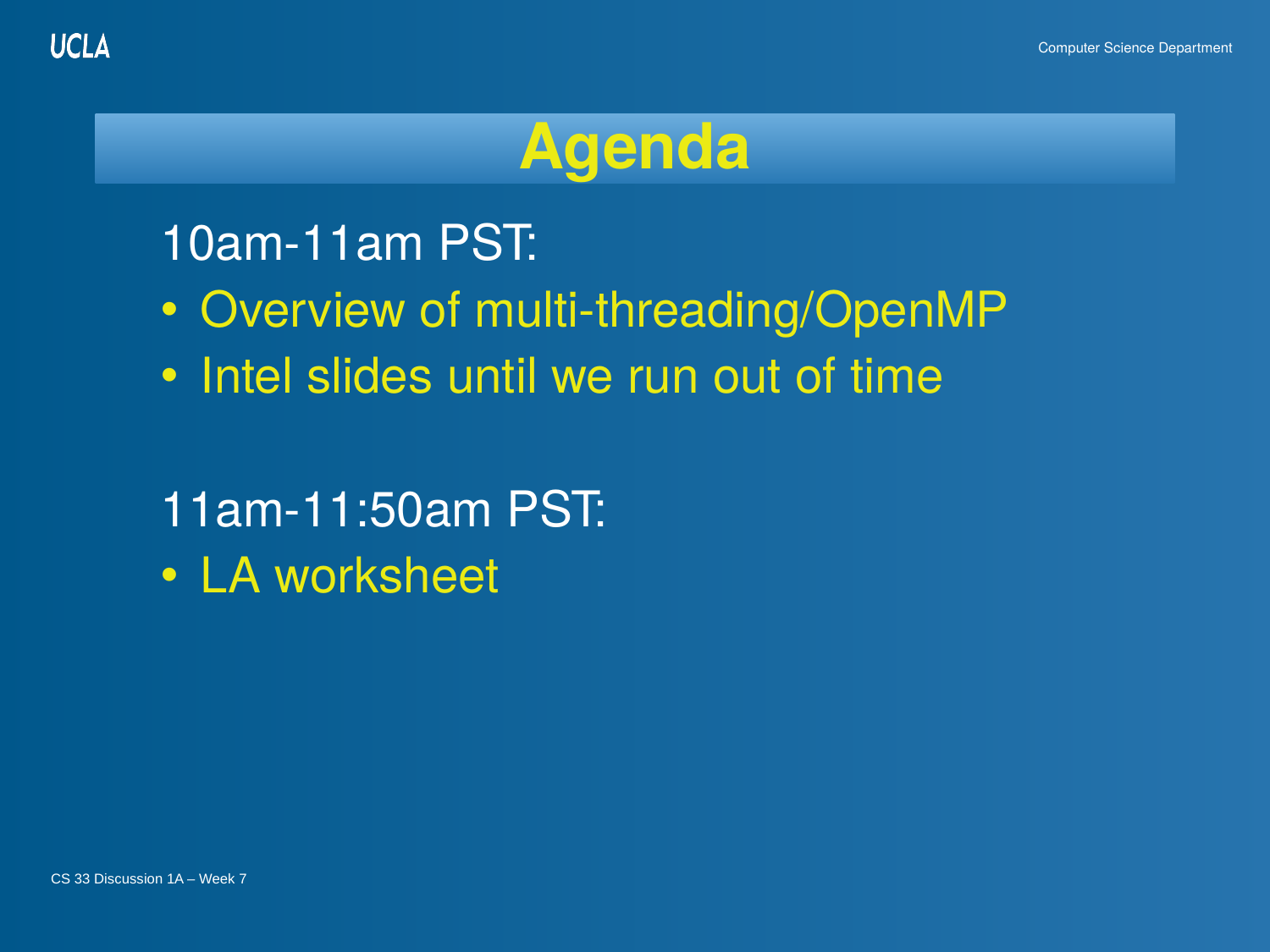

# Agenda
10am-11am PST:
Overview of multi-threading/OpenMP
Intel slides until we run out of time

11am-11:50am PST:
LA worksheet